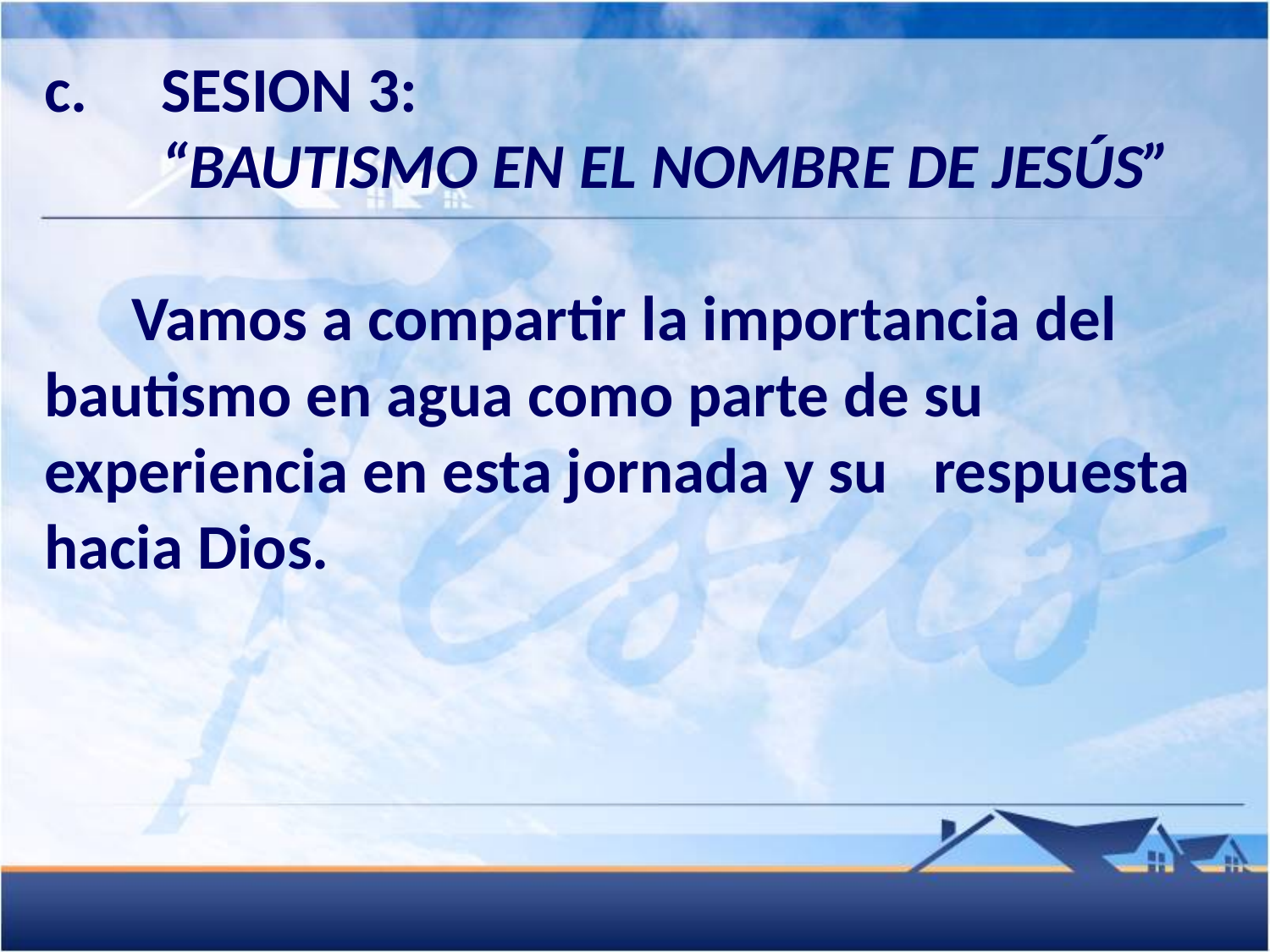

SESION 3:
	“BAUTISMO EN EL NOMBRE DE JESÚS”
	Vamos a compartir la importancia del    	bautismo en agua como parte de su 	experiencia en esta jornada y su 	respuesta hacia Dios.